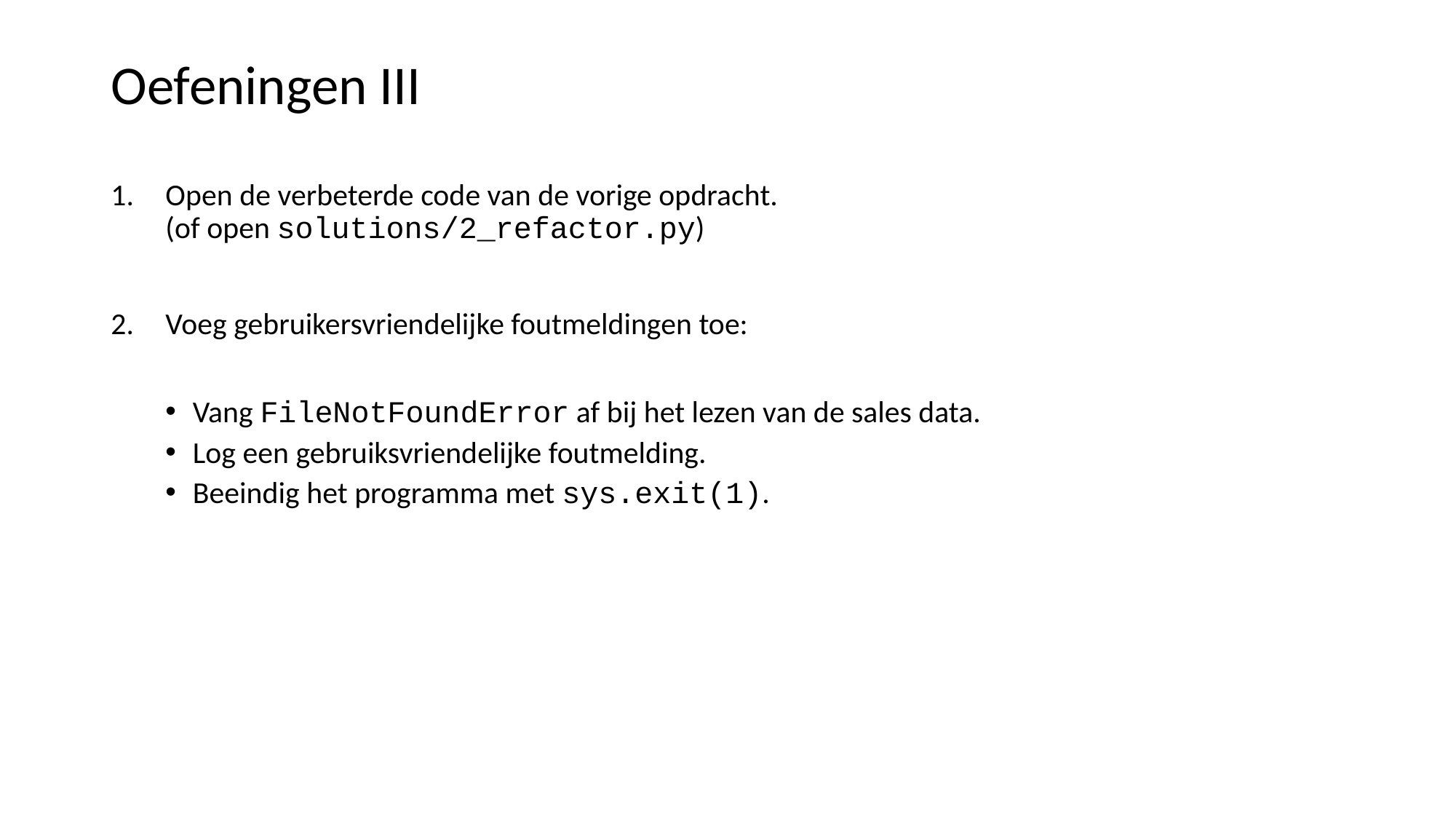

# Oefeningen III
Open de verbeterde code van de vorige opdracht.
(of open solutions/2_refactor.py)

Voeg gebruikersvriendelijke foutmeldingen toe:

Vang FileNotFoundError af bij het lezen van de sales data.
Log een gebruiksvriendelijke foutmelding.
Beeindig het programma met sys.exit(1).